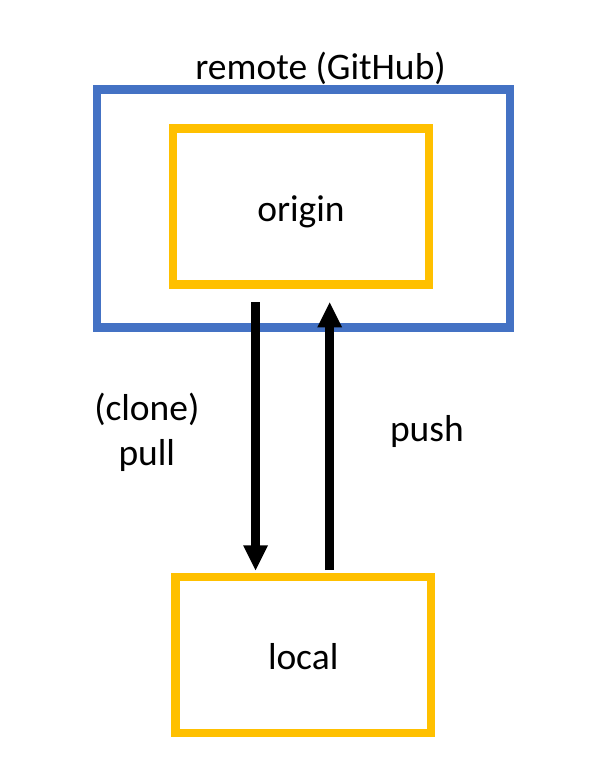

remote (GitHub)

origin
(clone)
pull
push
local